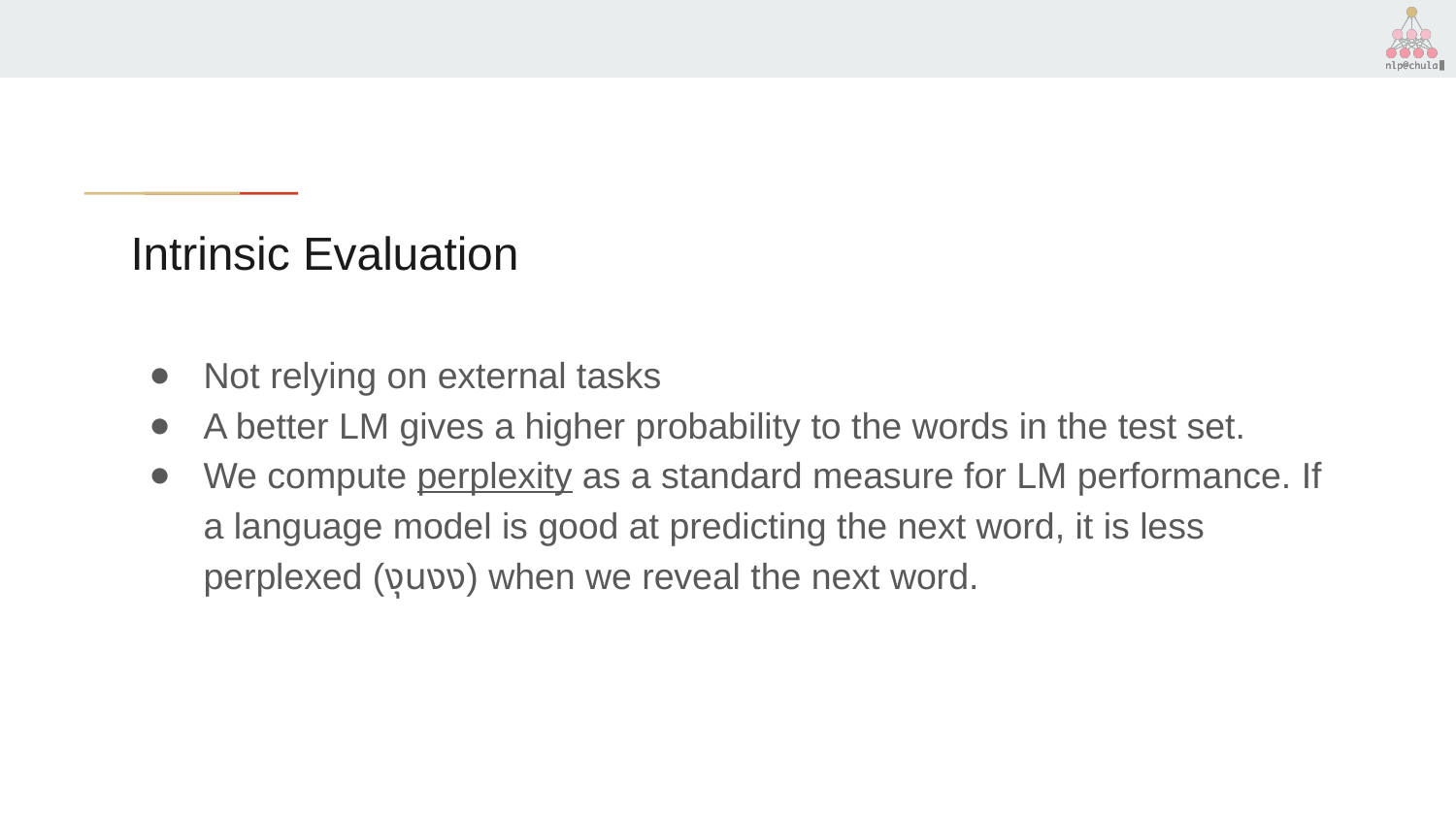

# Intrinsic Evaluation
Not relying on external tasks
A better LM gives a higher probability to the words in the test set.
We compute perplexity as a standard measure for LM performance. If a language model is good at predicting the next word, it is less perplexed (งุนงง) when we reveal the next word.